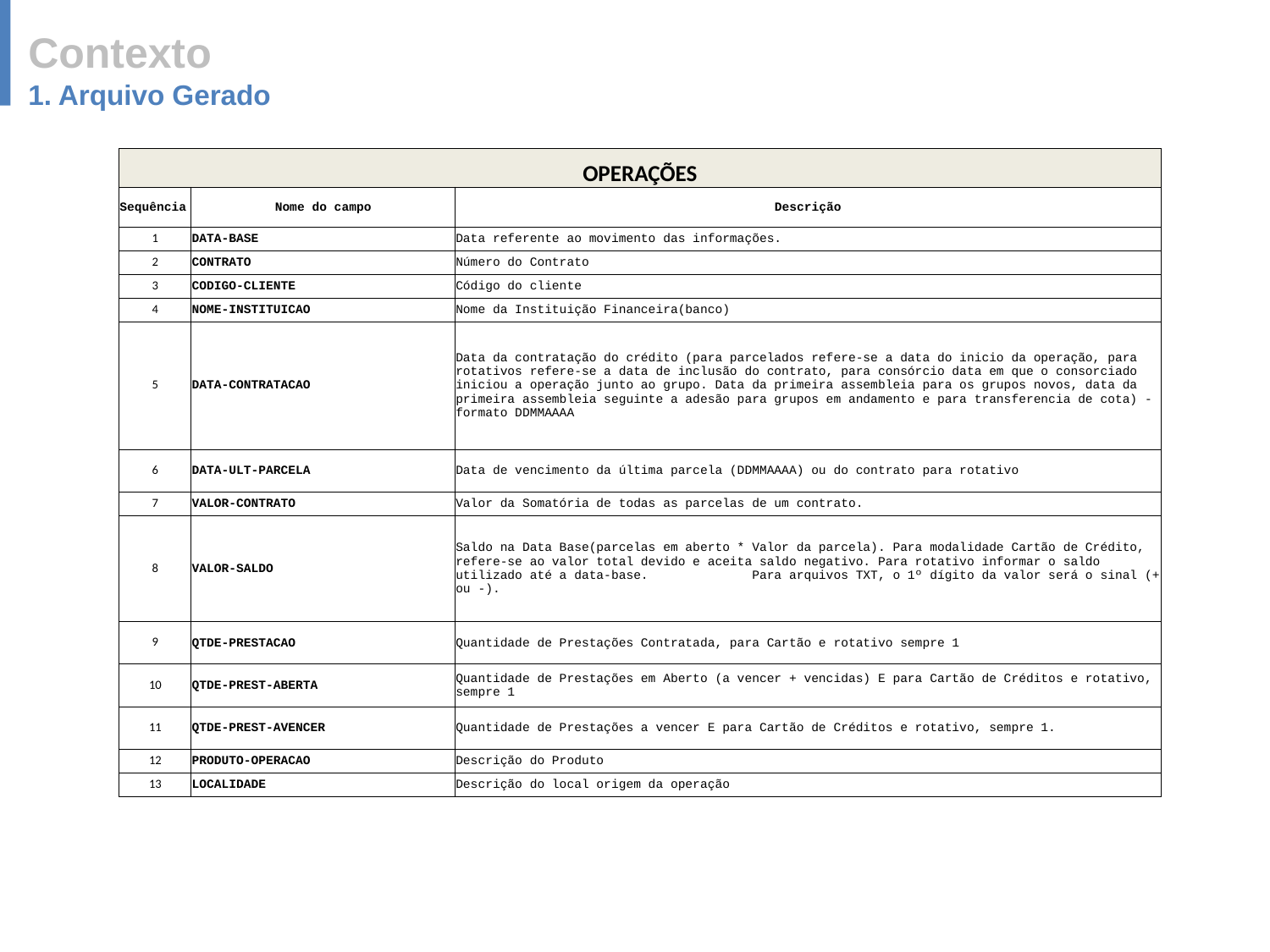

Contexto
1. Arquivo Gerado
| OPERAÇÕES |  |  |
| --- | --- | --- |
| Sequência | Nome do campo | Descrição |
| 1 | DATA-BASE | Data referente ao movimento das informações. |
| 2 | CONTRATO | Número do Contrato |
| 3 | CODIGO-CLIENTE | Código do cliente |
| 4 | NOME-INSTITUICAO | Nome da Instituição Financeira(banco) |
| 5 | DATA-CONTRATACAO | Data da contratação do crédito (para parcelados refere-se a data do inicio da operação, para rotativos refere-se a data de inclusão do contrato, para consórcio data em que o consorciado iniciou a operação junto ao grupo. Data da primeira assembleia para os grupos novos, data da primeira assembleia seguinte a adesão para grupos em andamento e para transferencia de cota) - formato DDMMAAAA |
| 6 | DATA-ULT-PARCELA | Data de vencimento da última parcela (DDMMAAAA) ou do contrato para rotativo |
| 7 | VALOR-CONTRATO | Valor da Somatória de todas as parcelas de um contrato. |
| 8 | VALOR-SALDO | Saldo na Data Base(parcelas em aberto \* Valor da parcela). Para modalidade Cartão de Crédito, refere-se ao valor total devido e aceita saldo negativo. Para rotativo informar o saldo utilizado até a data-base. Para arquivos TXT, o 1º dígito da valor será o sinal (+ ou -). |
| 9 | QTDE-PRESTACAO | Quantidade de Prestações Contratada, para Cartão e rotativo sempre 1 |
| 10 | QTDE-PREST-ABERTA | Quantidade de Prestações em Aberto (a vencer + vencidas) E para Cartão de Créditos e rotativo, sempre 1 |
| 11 | QTDE-PREST-AVENCER | Quantidade de Prestações a vencer E para Cartão de Créditos e rotativo, sempre 1. |
| 12 | PRODUTO-OPERACAO | Descrição do Produto |
| 13 | LOCALIDADE | Descrição do local origem da operação |